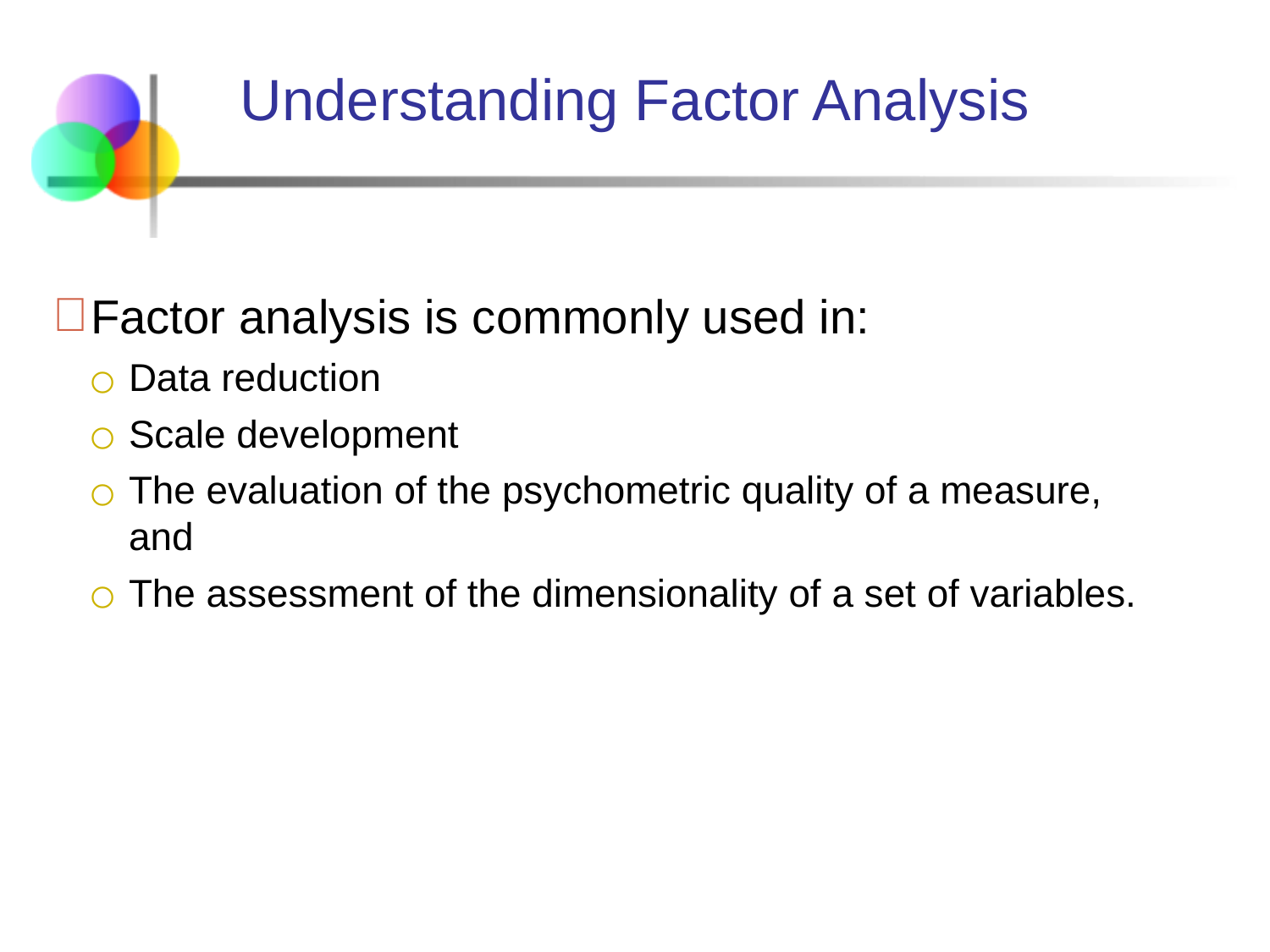

# Understanding Factor Analysis
Factor analysis is commonly used in:
Data reduction
Scale development
The evaluation of the psychometric quality of a measure, and
The assessment of the dimensionality of a set of variables.